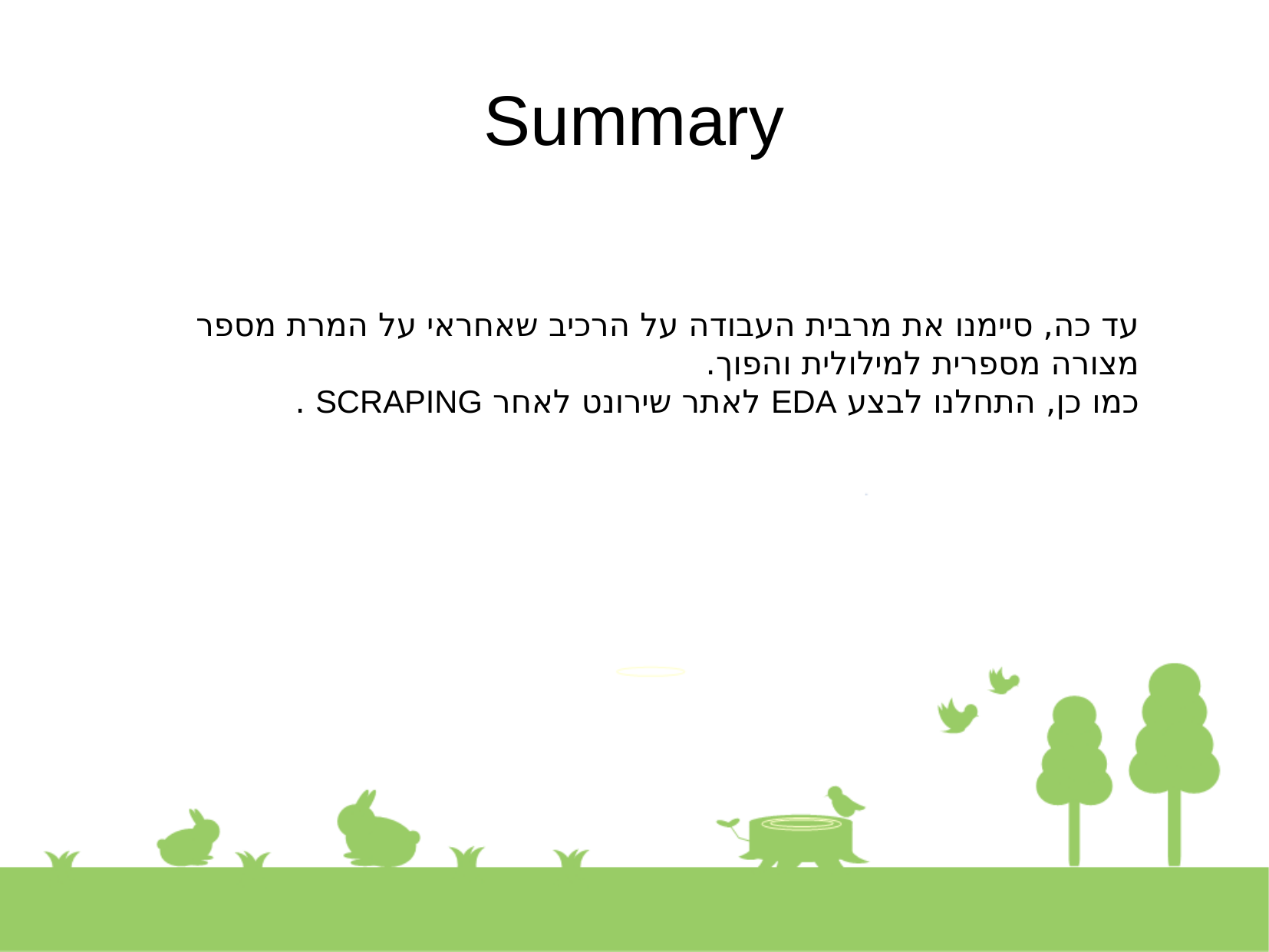

Summary
עד כה, סיימנו את מרבית העבודה על הרכיב שאחראי על המרת מספר מצורה מספרית למילולית והפוך.
כמו כן, התחלנו לבצע EDA לאתר שירונט לאחר SCRAPING .